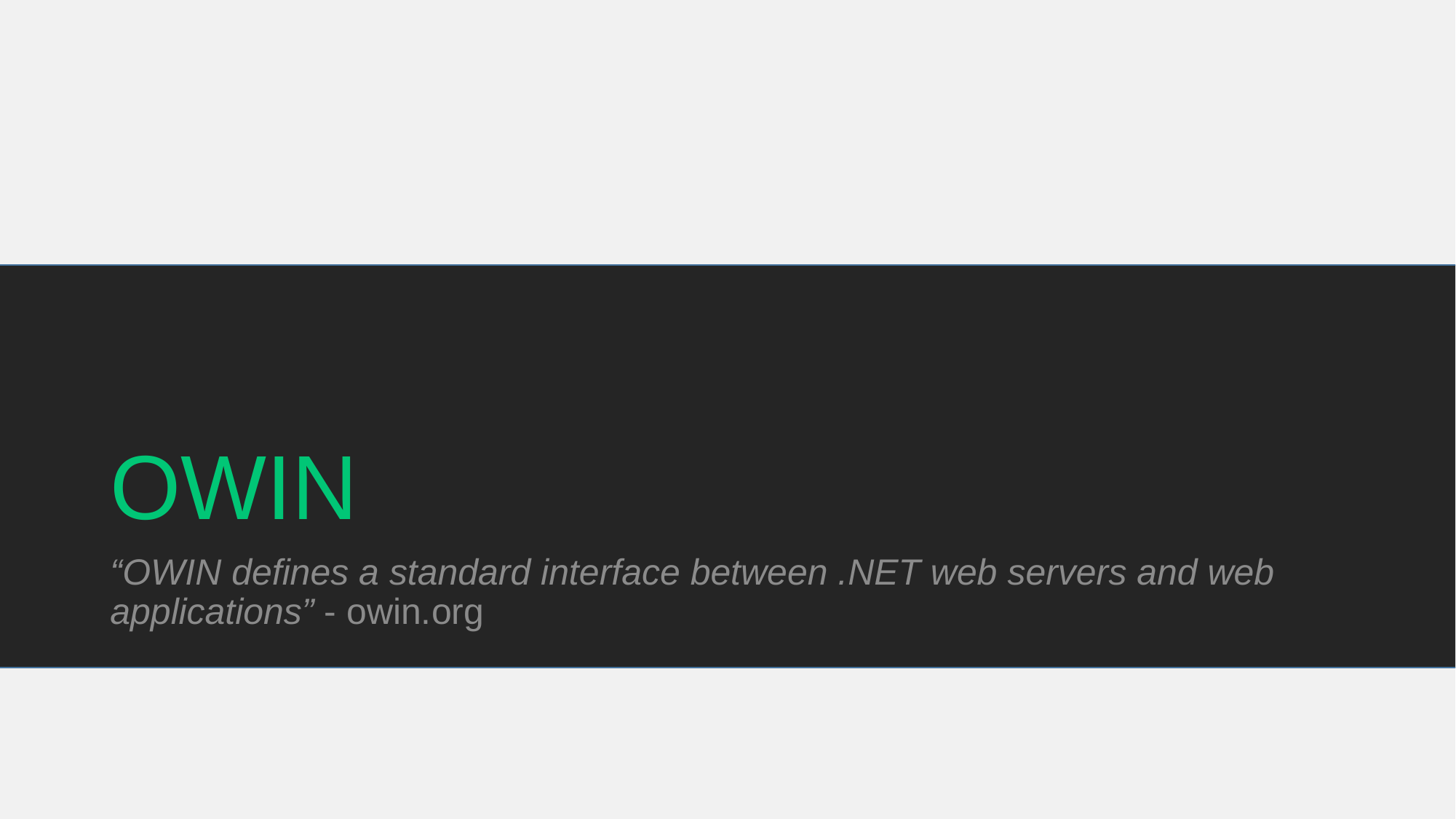

# OWIN
“OWIN defines a standard interface between .NET web servers and web applications” - owin.org